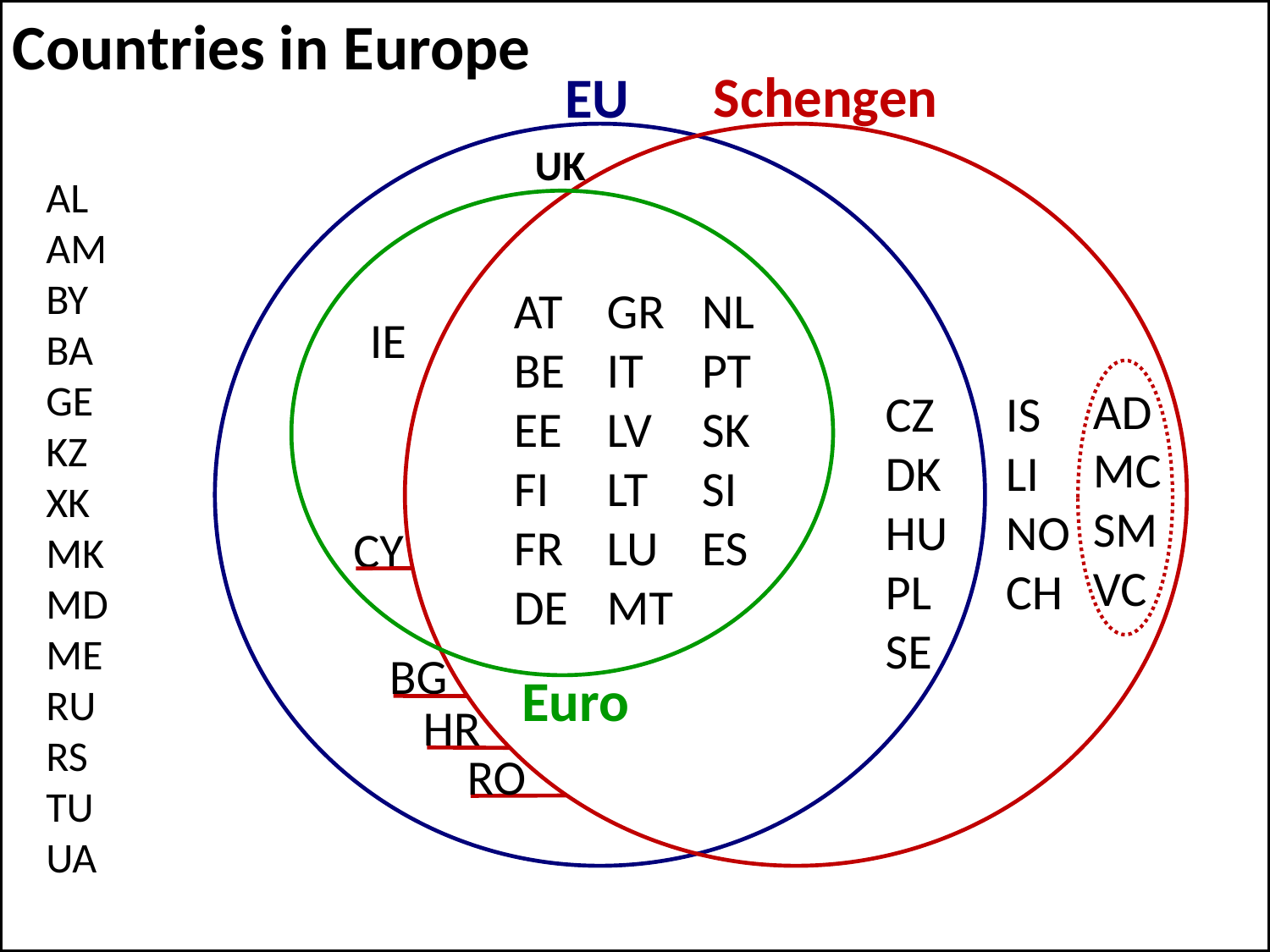

Countries in Europe
Schengen
EU

UK
AL
AM
BY
BA
GE
KZ
XK
MK
MD
ME
RU
RS
TU
UA

AT
BE
EE
FI
FR
DE
GR
IT
LV
LT
LU
MT

NL
PT
SK
SI
ES
IE

AD
MC
SM
VC
CZ
DK
HU
PL
SE
IS
LI
NO
CH
CY
BG
Euro
HR
RO